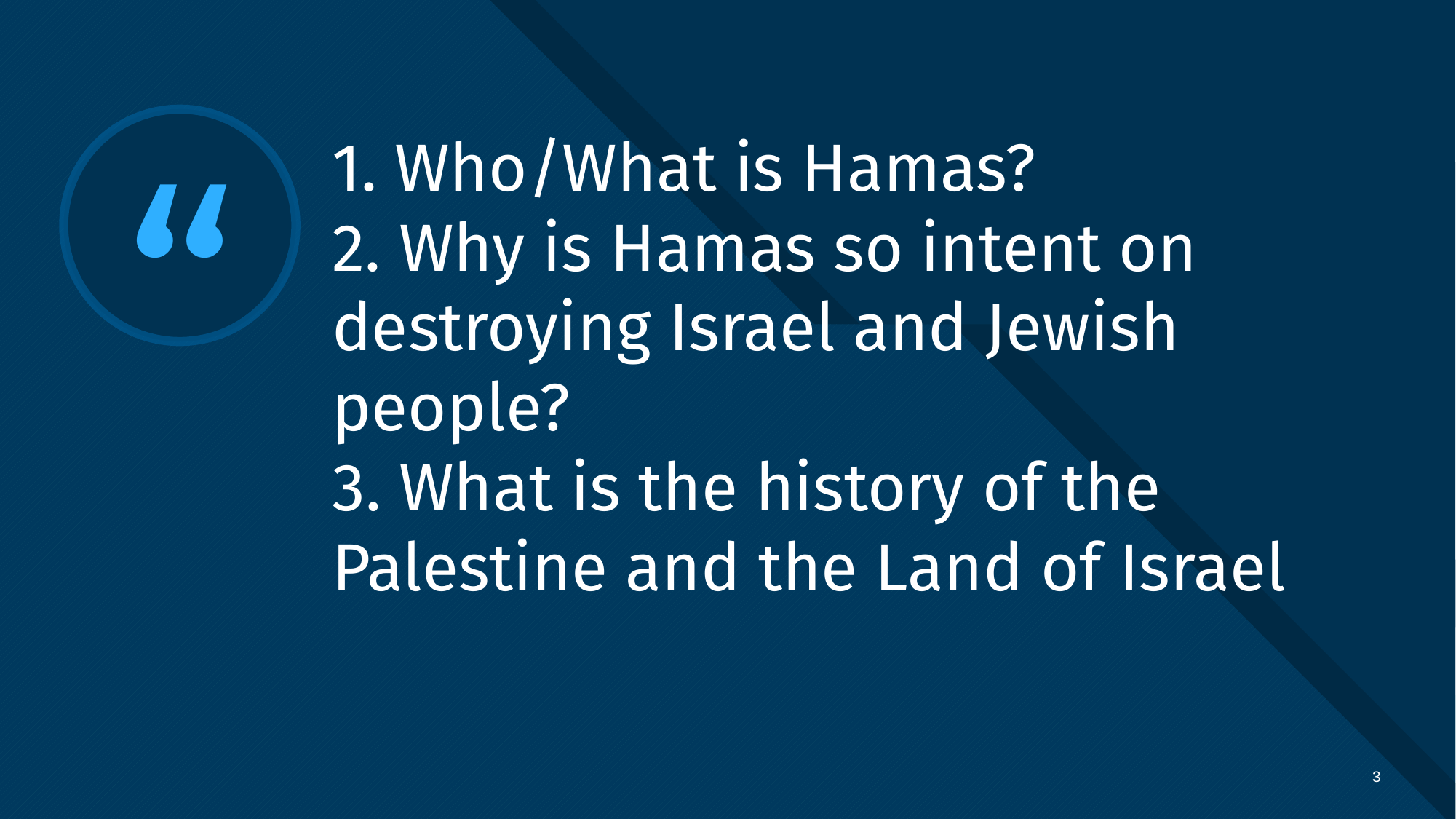

# 1. Who/What is Hamas? 2. Why is Hamas so intent on destroying Israel and Jewish people? 3. What is the history of the Palestine and the Land of Israel
3